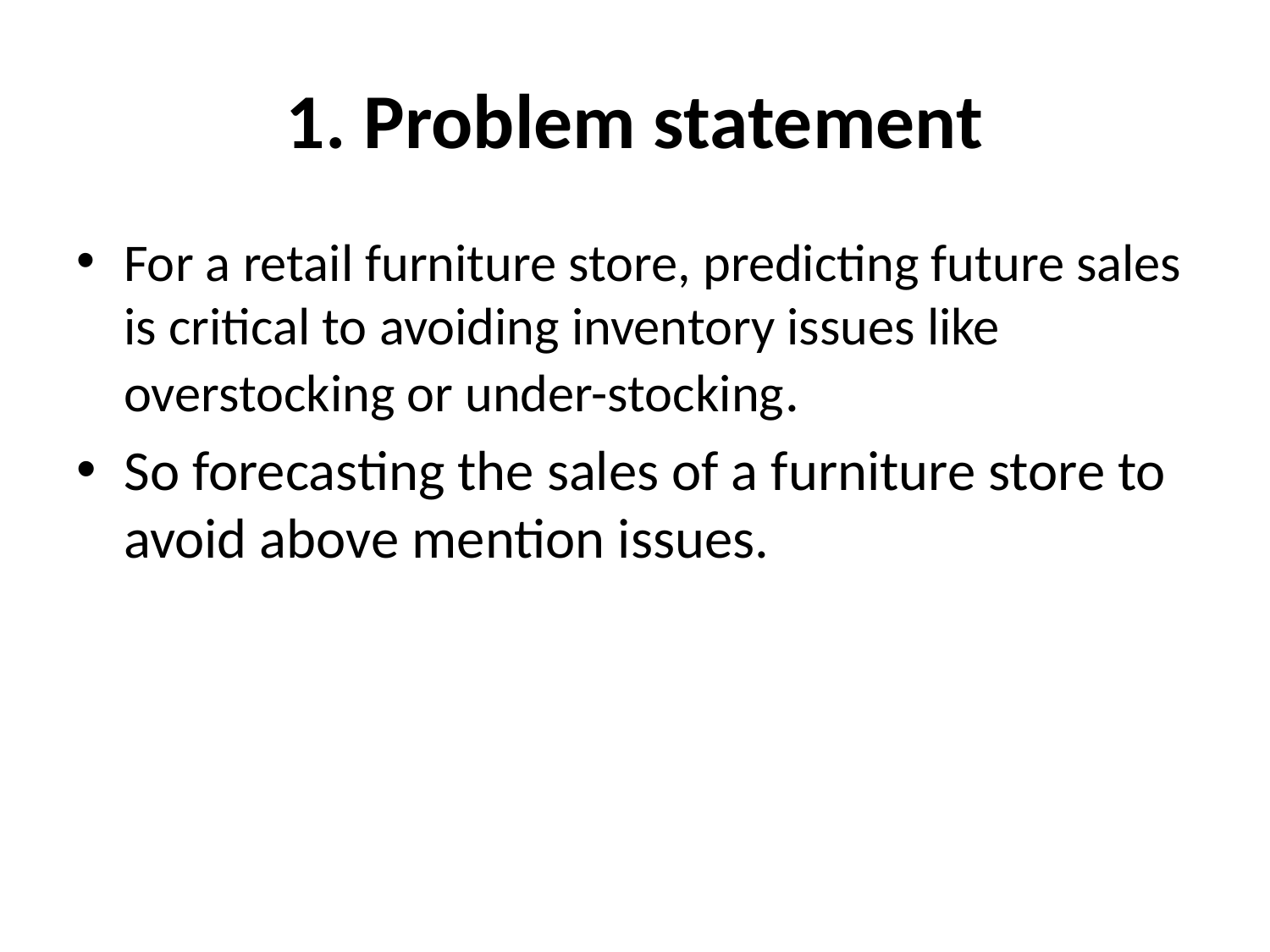

# 1. Problem statement
For a retail furniture store, predicting future sales is critical to avoiding inventory issues like overstocking or under-stocking.
So forecasting the sales of a furniture store to avoid above mention issues.